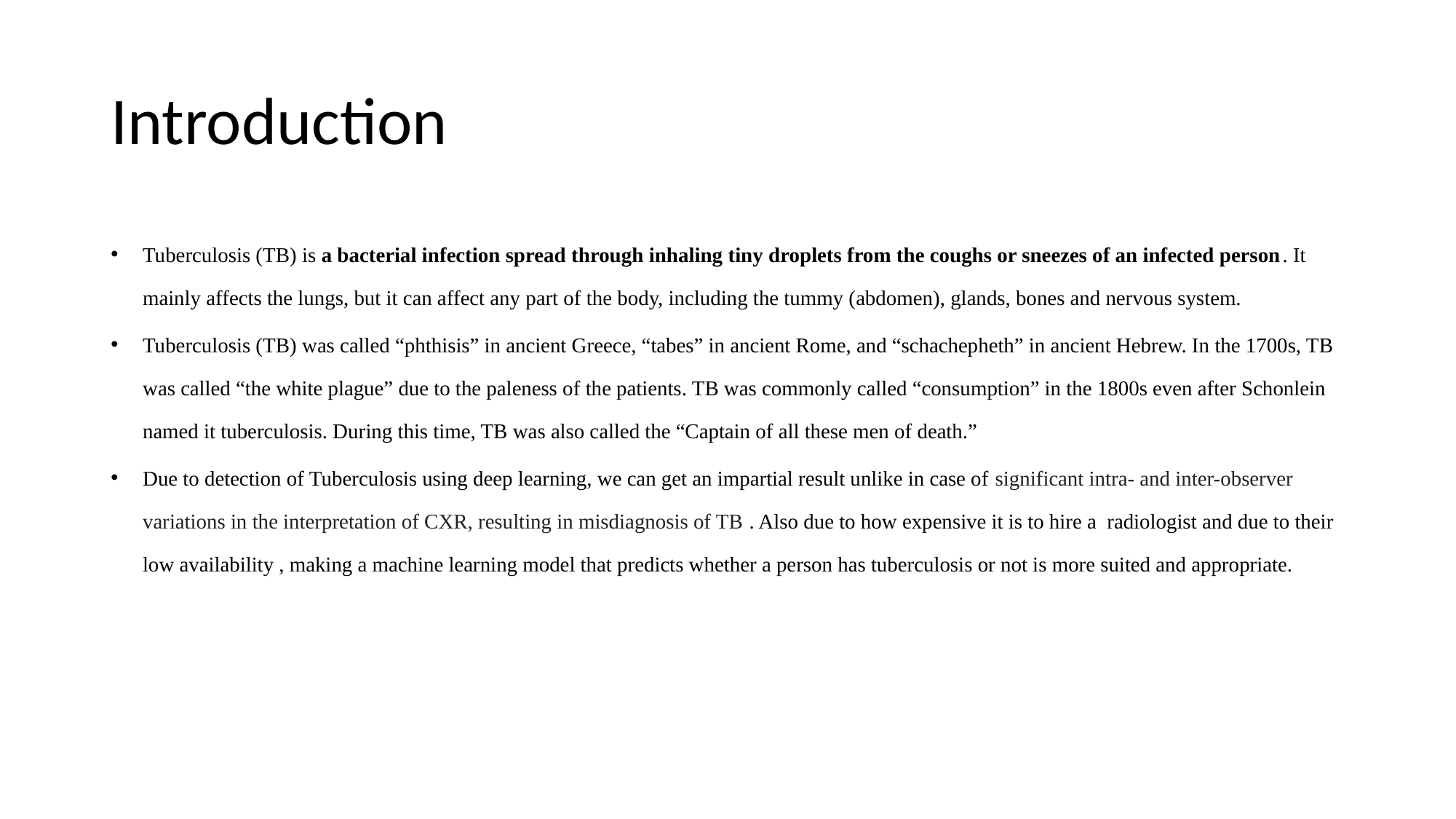

# Introduction
Tuberculosis (TB) is a bacterial infection spread through inhaling tiny droplets from the coughs or sneezes of an infected person. It mainly affects the lungs, but it can affect any part of the body, including the tummy (abdomen), glands, bones and nervous system.
Tuberculosis (TB) was called “phthisis” in ancient Greece, “tabes” in ancient Rome, and “schachepheth” in ancient Hebrew. In the 1700s, TB was called “the white plague” due to the paleness of the patients. TB was commonly called “consumption” in the 1800s even after Schonlein named it tuberculosis. During this time, TB was also called the “Captain of all these men of death.”
Due to detection of Tuberculosis using deep learning, we can get an impartial result unlike in case of significant intra- and inter-observer variations in the interpretation of CXR, resulting in misdiagnosis of TB . Also due to how expensive it is to hire a  radiologist and due to their low availability , making a machine learning model that predicts whether a person has tuberculosis or not is more suited and appropriate.